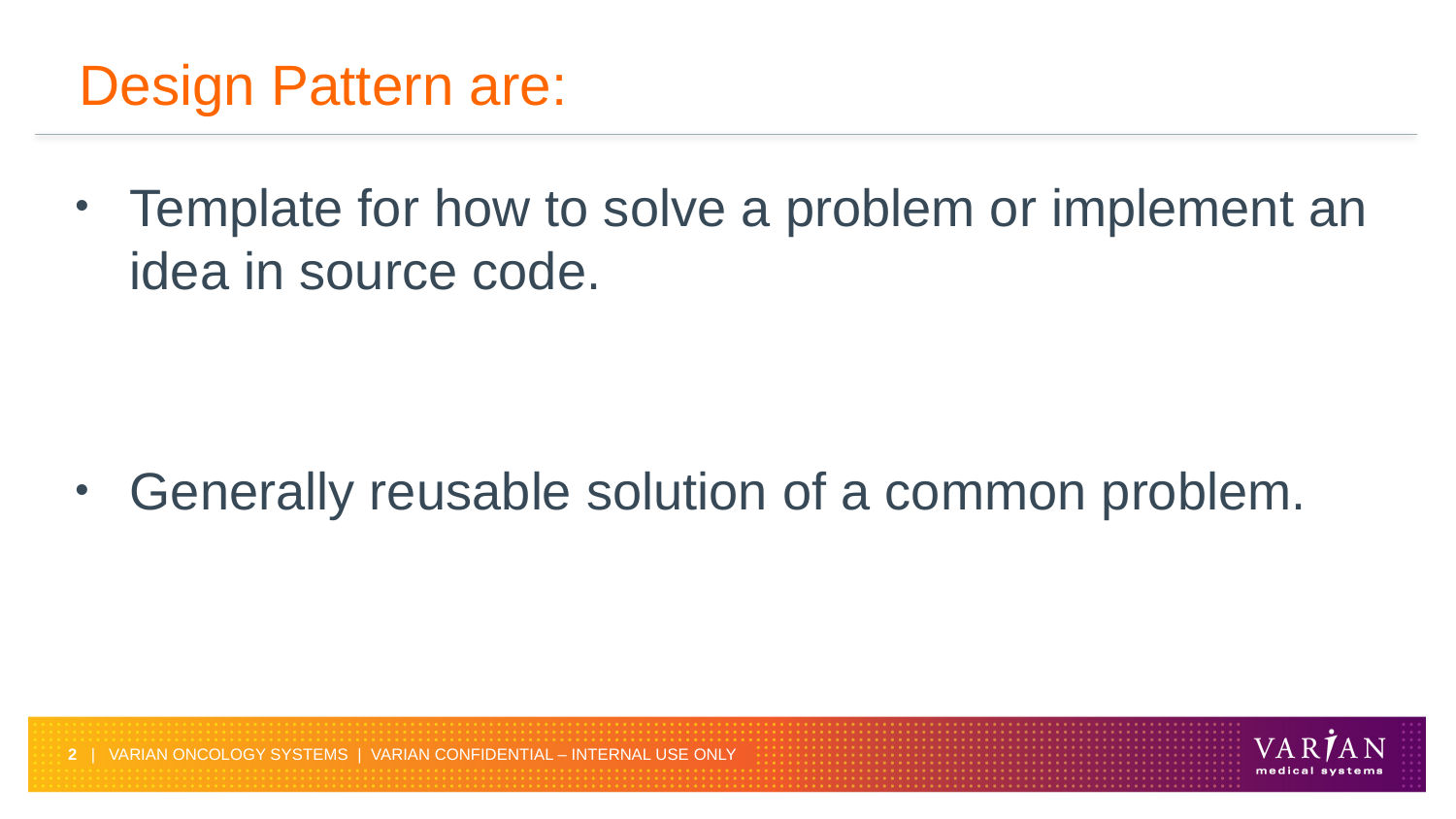

# Design Pattern are:
Template for how to solve a problem or implement an idea in source code.

Generally reusable solution of a common problem.